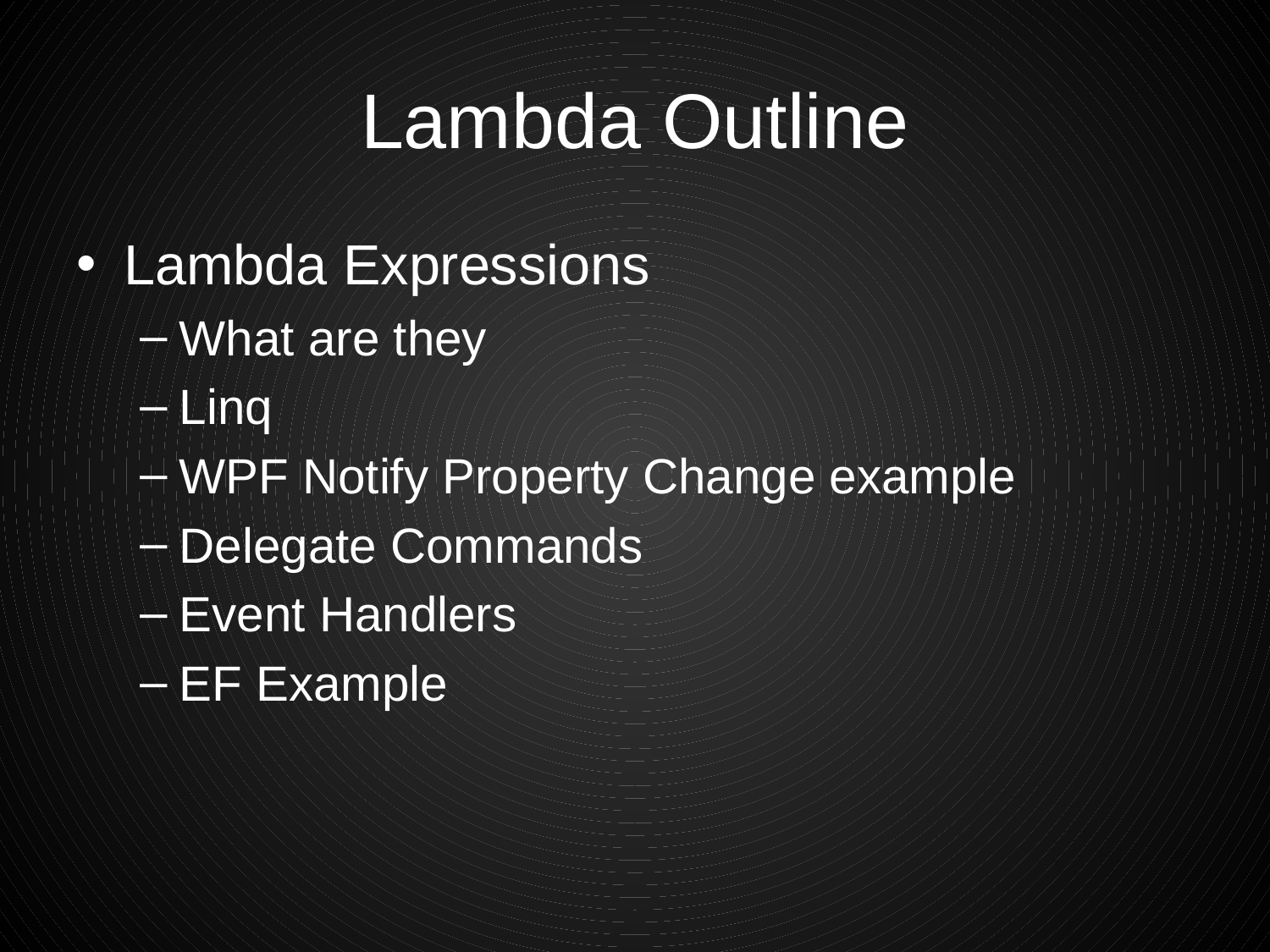

# Lambda Outline
Lambda Expressions
What are they
Linq
WPF Notify Property Change example
Delegate Commands
Event Handlers
EF Example